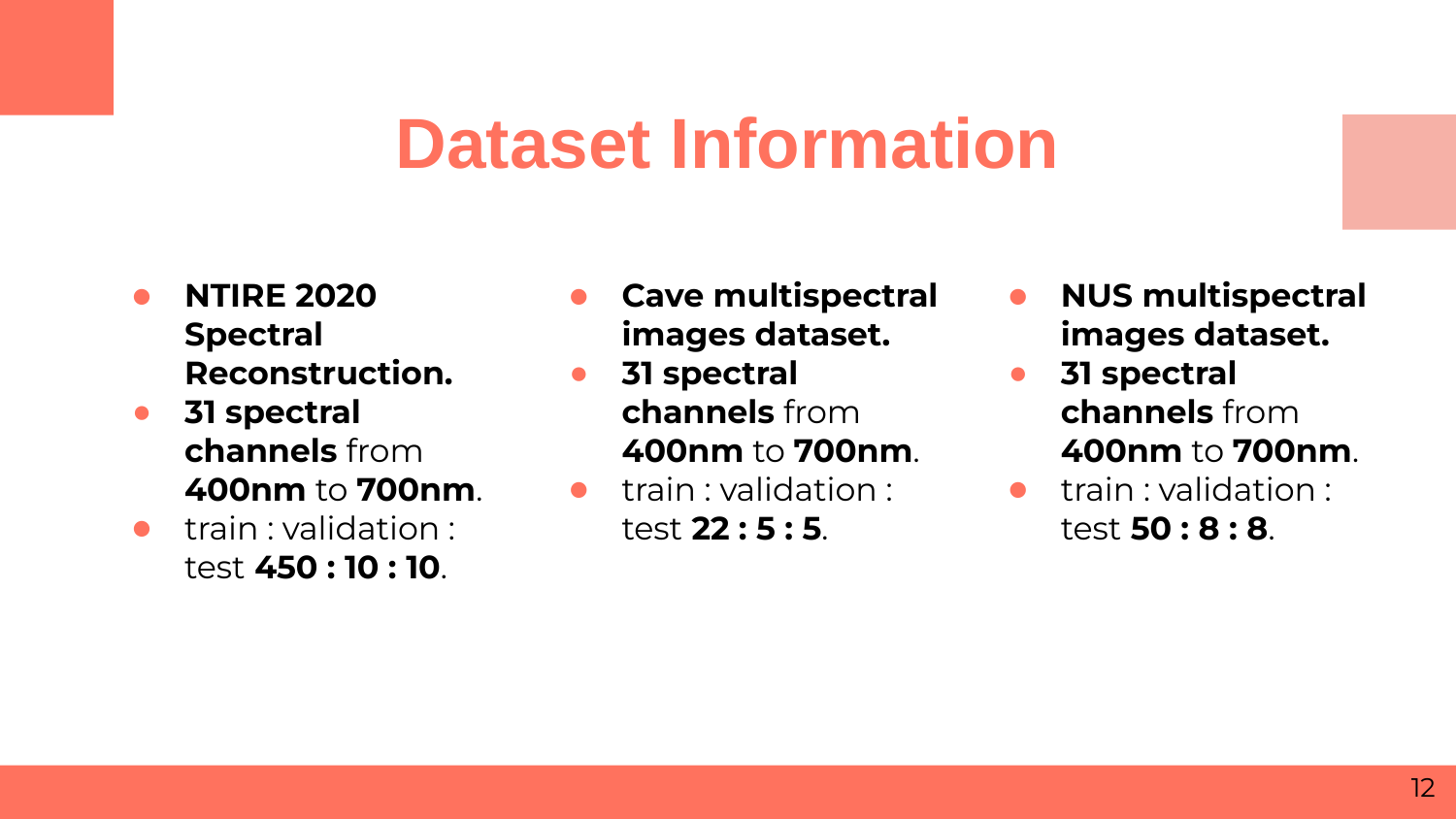

# Dataset Information

NTIRE 2020 Spectral Reconstruction.
31 spectral channels from 400nm to 700nm.
train : validation : test 450 : 10 : 10.

Cave multispectral images dataset.
31 spectral channels from 400nm to 700nm.
train : validation : test 22 : 5 : 5.

NUS multispectral images dataset.
31 spectral channels from 400nm to 700nm.
train : validation : test 50 : 8 : 8.

12